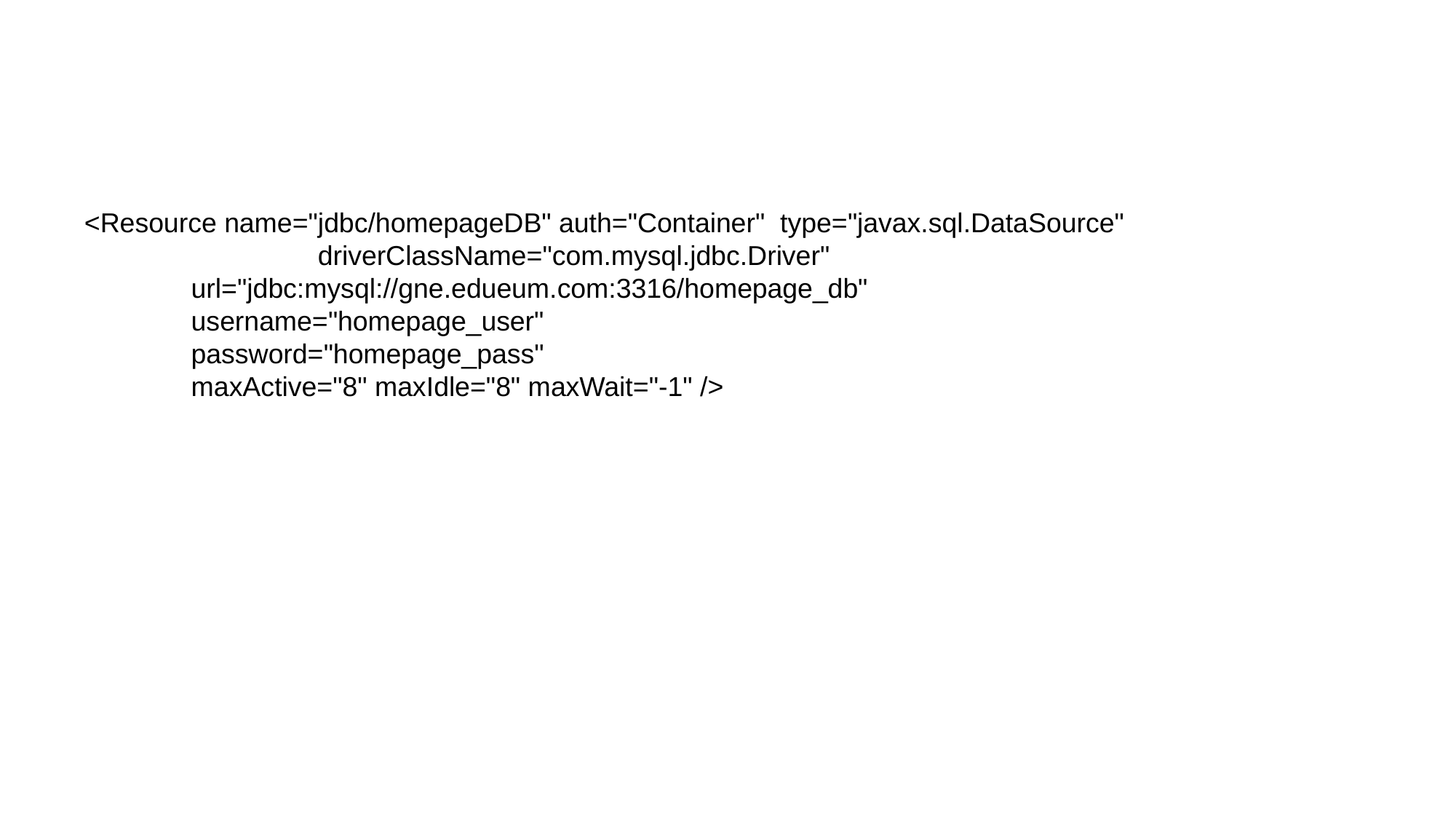

<Resource name="jdbc/homepageDB" auth="Container"  type="javax.sql.DataSource"
    		  driverClassName="com.mysql.jdbc.Driver"
              url="jdbc:mysql://gne.edueum.com:3316/homepage_db"
              username="homepage_user"
              password="homepage_pass"
              maxActive="8" maxIdle="8" maxWait="-1" />